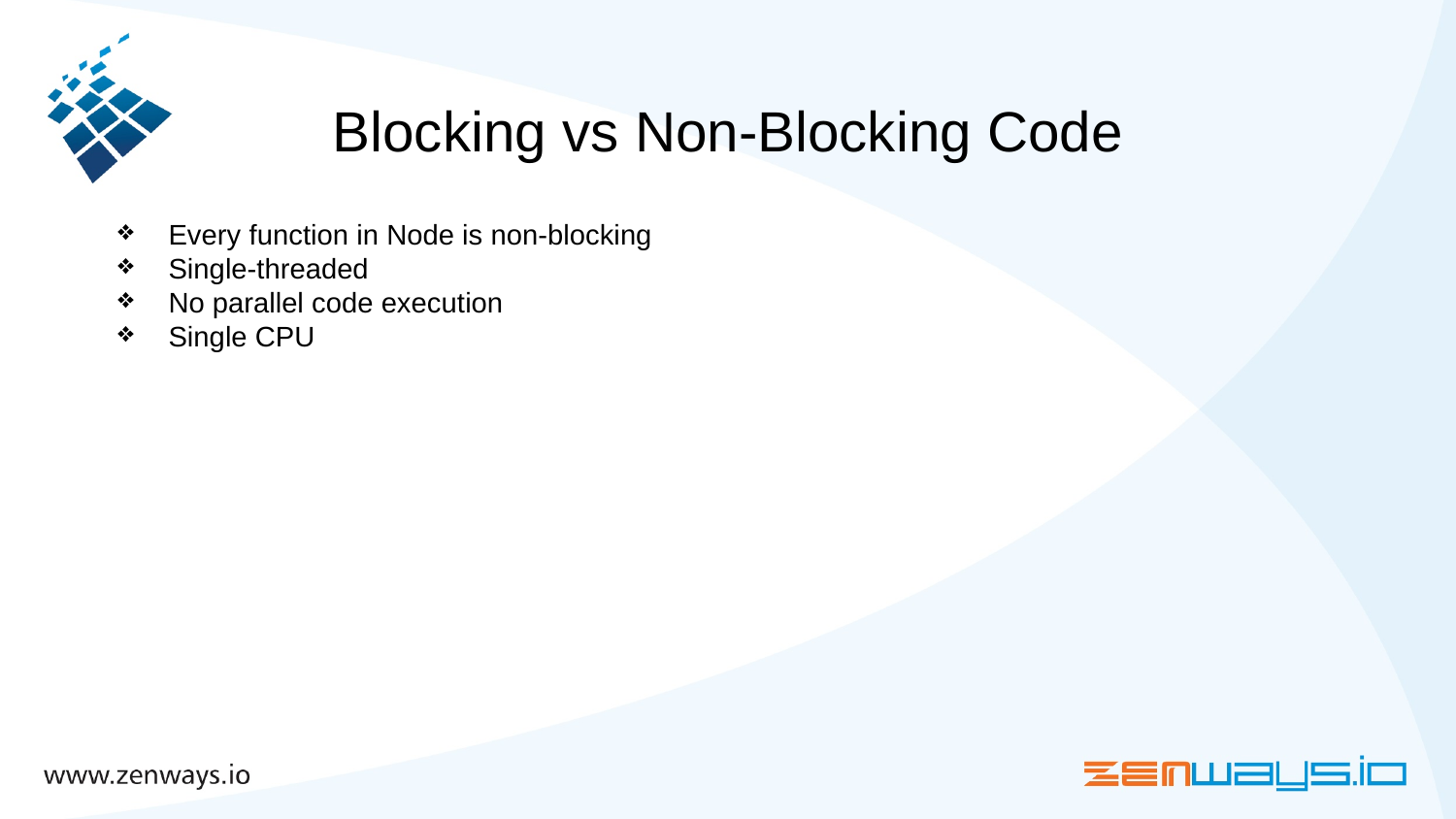

# Blocking vs Non-Blocking Code

Every function in Node is non-blocking
Single-threaded
No parallel code execution
Single CPU